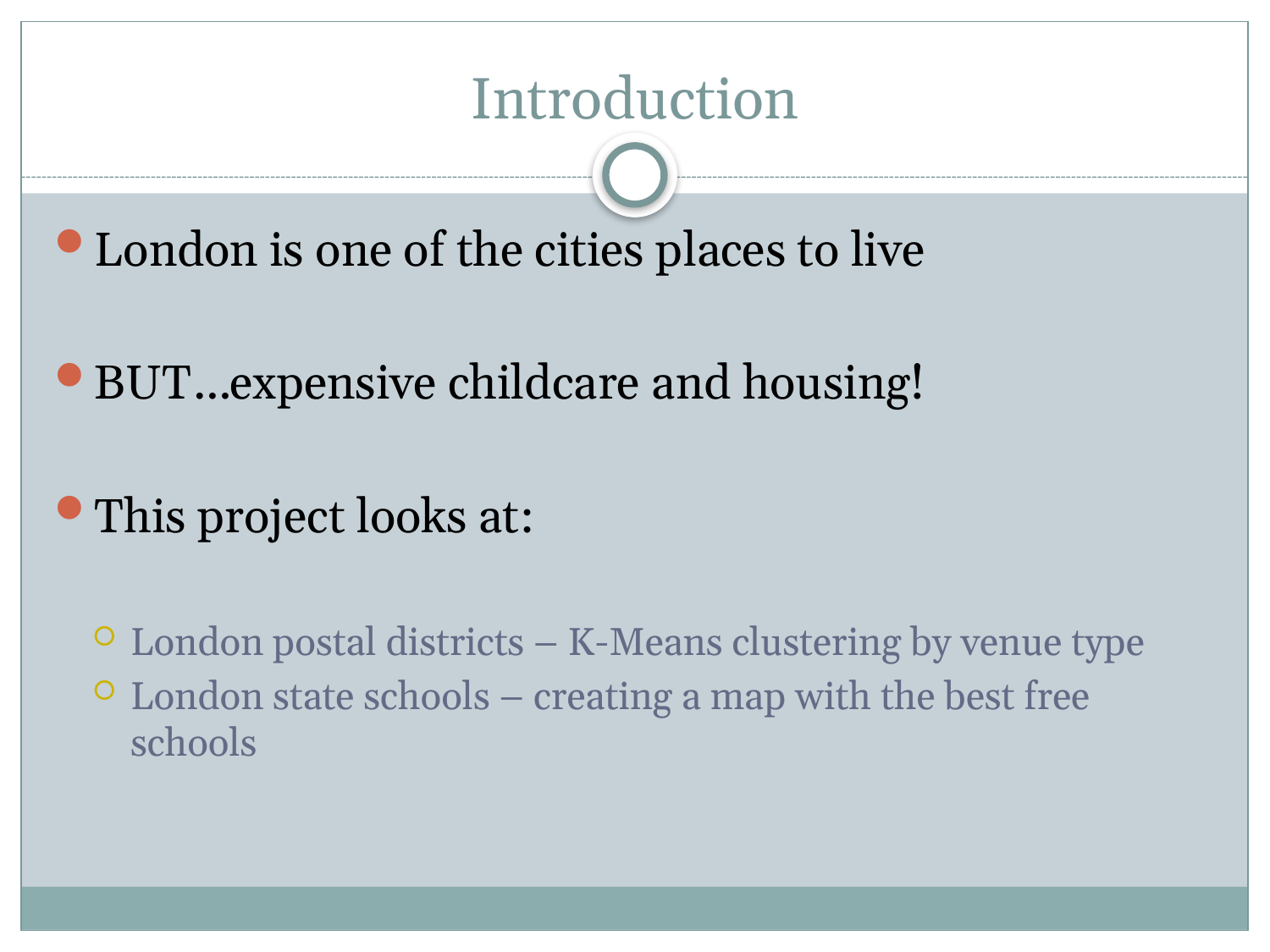

# Introduction
London is one of the cities places to live

BUT…expensive childcare and housing!

This project looks at:

London postal districts – K-Means clustering by venue type
London state schools – creating a map with the best free schools